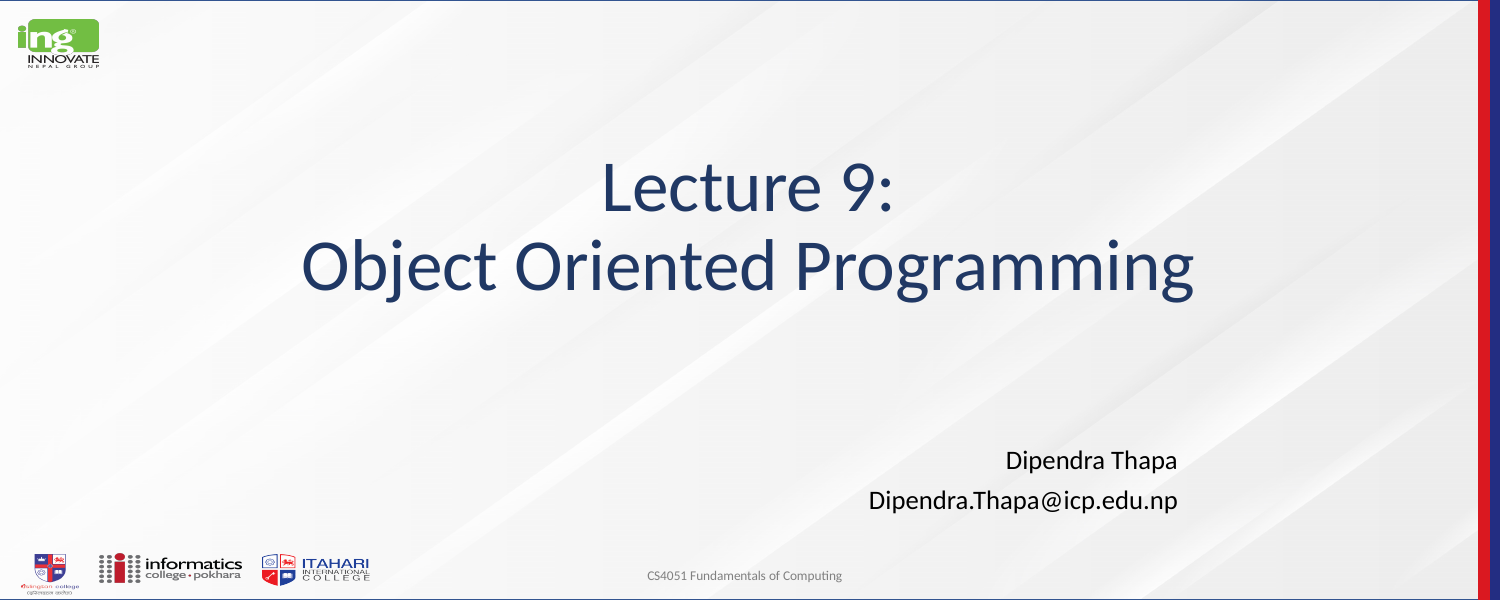

# Lecture 9: Object Oriented Programming
Dipendra Thapa
Dipendra.Thapa@icp.edu.np
CS4051 Fundamentals of Computing